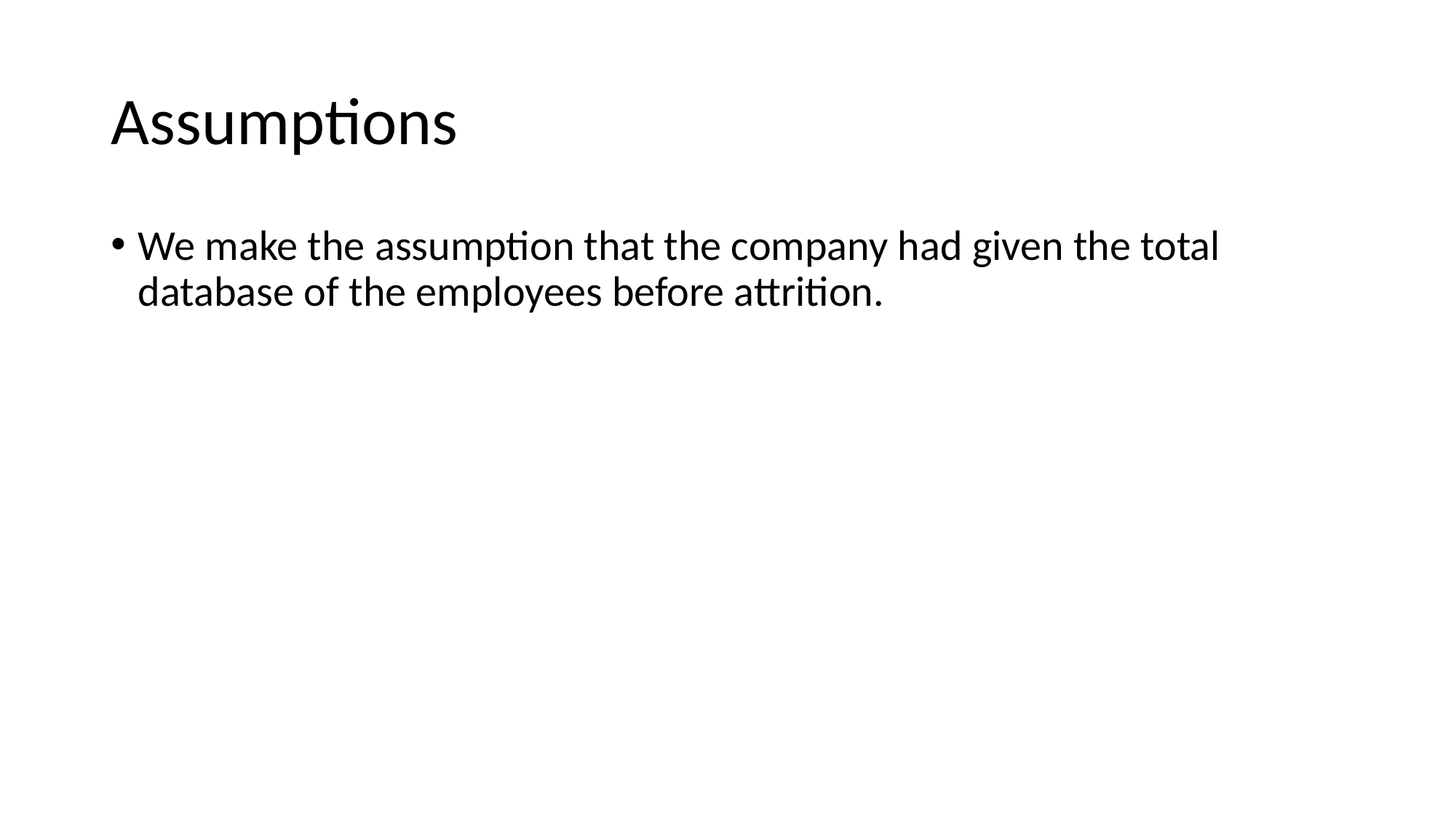

# Assumptions
We make the assumption that the company had given the total database of the employees before attrition.